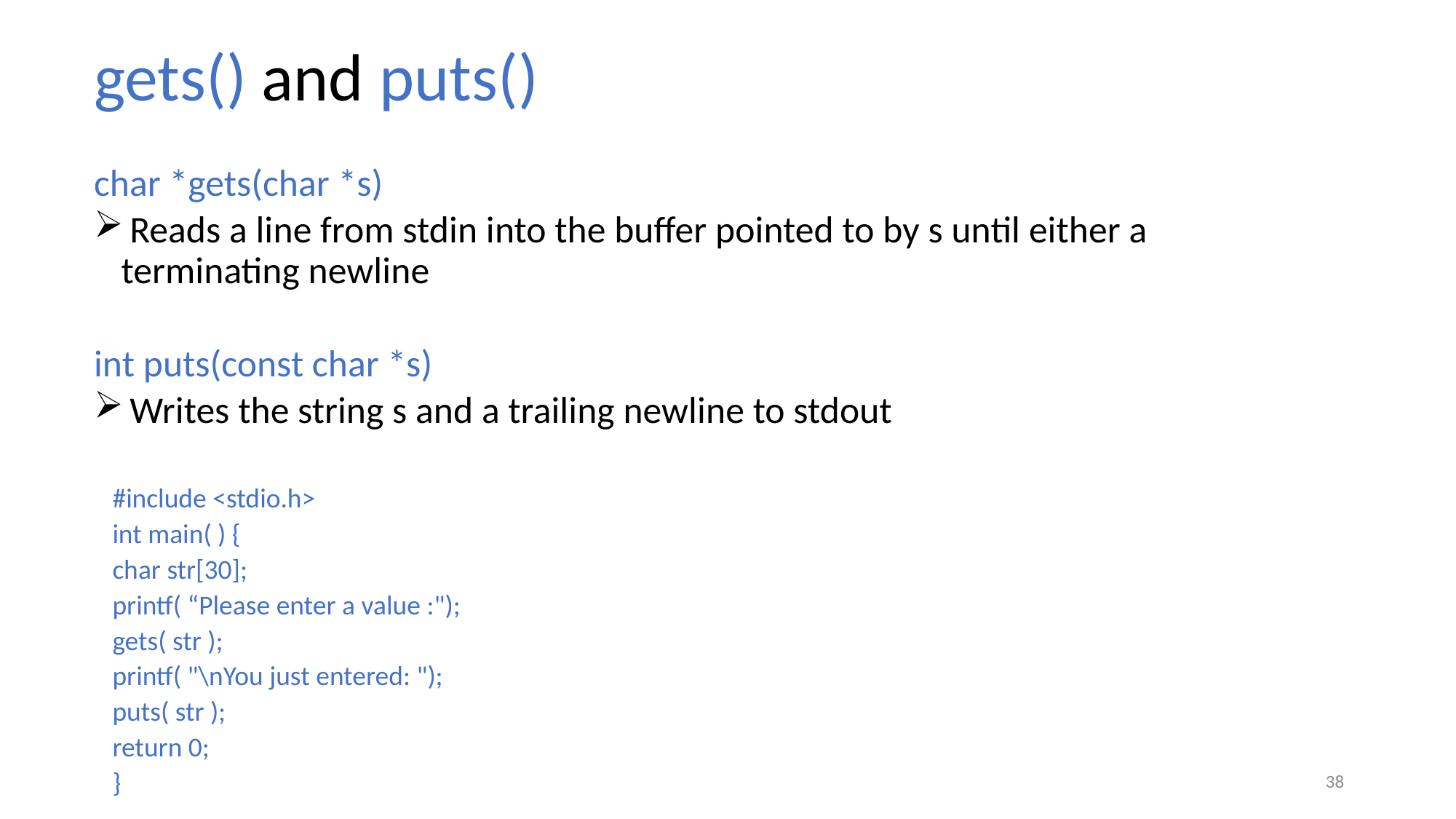

# gets() and puts()
char *gets(char *s)
 Reads a line from stdin into the buffer pointed to by s until either a terminating newline

int puts(const char *s)
 Writes the string s and a trailing newline to stdout

   #include <stdio.h>
   int main( ) {
   char str[30];
   printf( “Please enter a value :");
   gets( str );
   printf( "\nYou just entered: ");
   puts( str );
   return 0;
   }

38